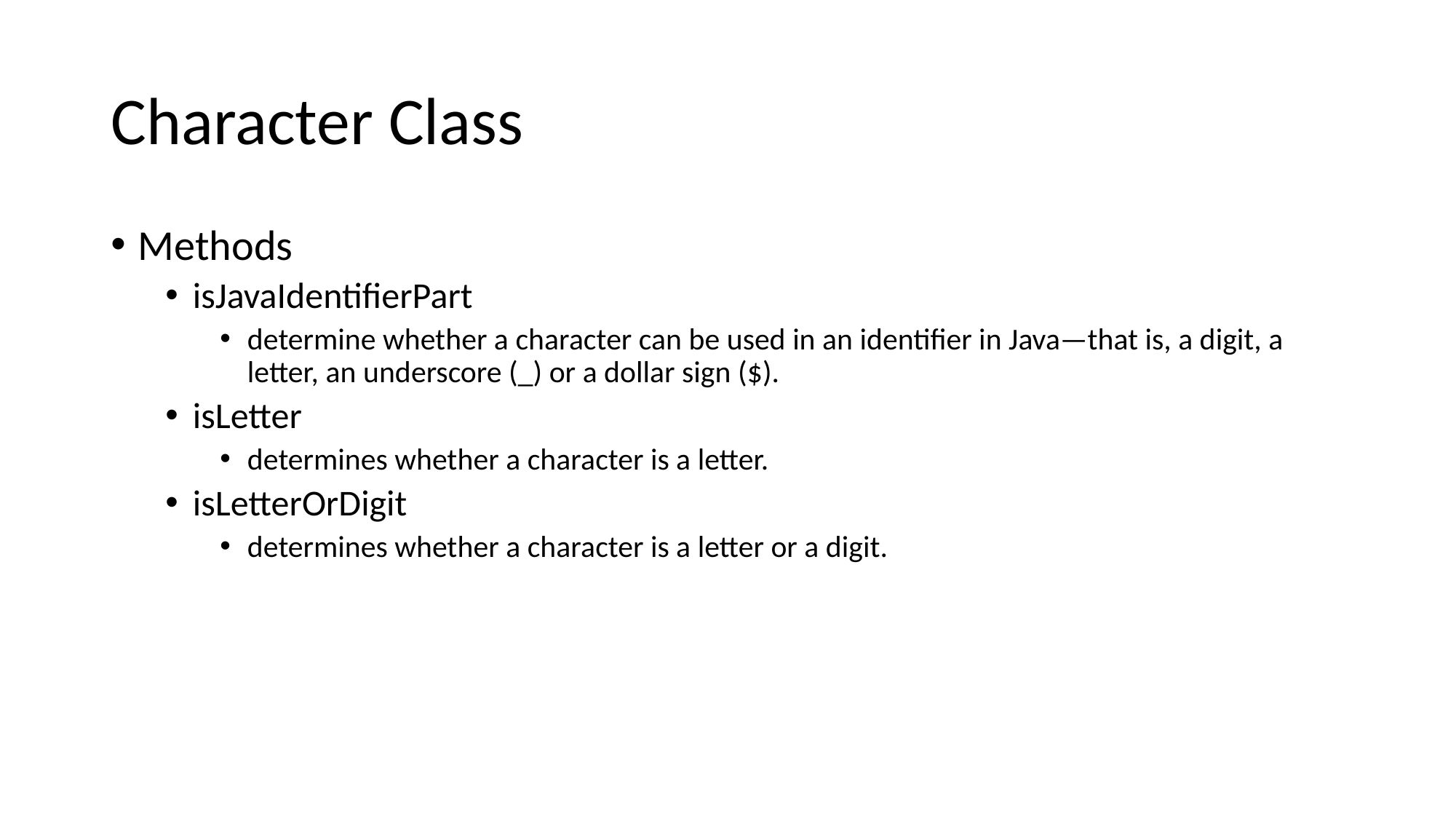

# Character Class
Methods
isJavaIdentifierPart
determine whether a character can be used in an identifier in Java—that is, a digit, a letter, an underscore (_) or a dollar sign ($).
isLetter
determines whether a character is a letter.
isLetterOrDigit
determines whether a character is a letter or a digit.